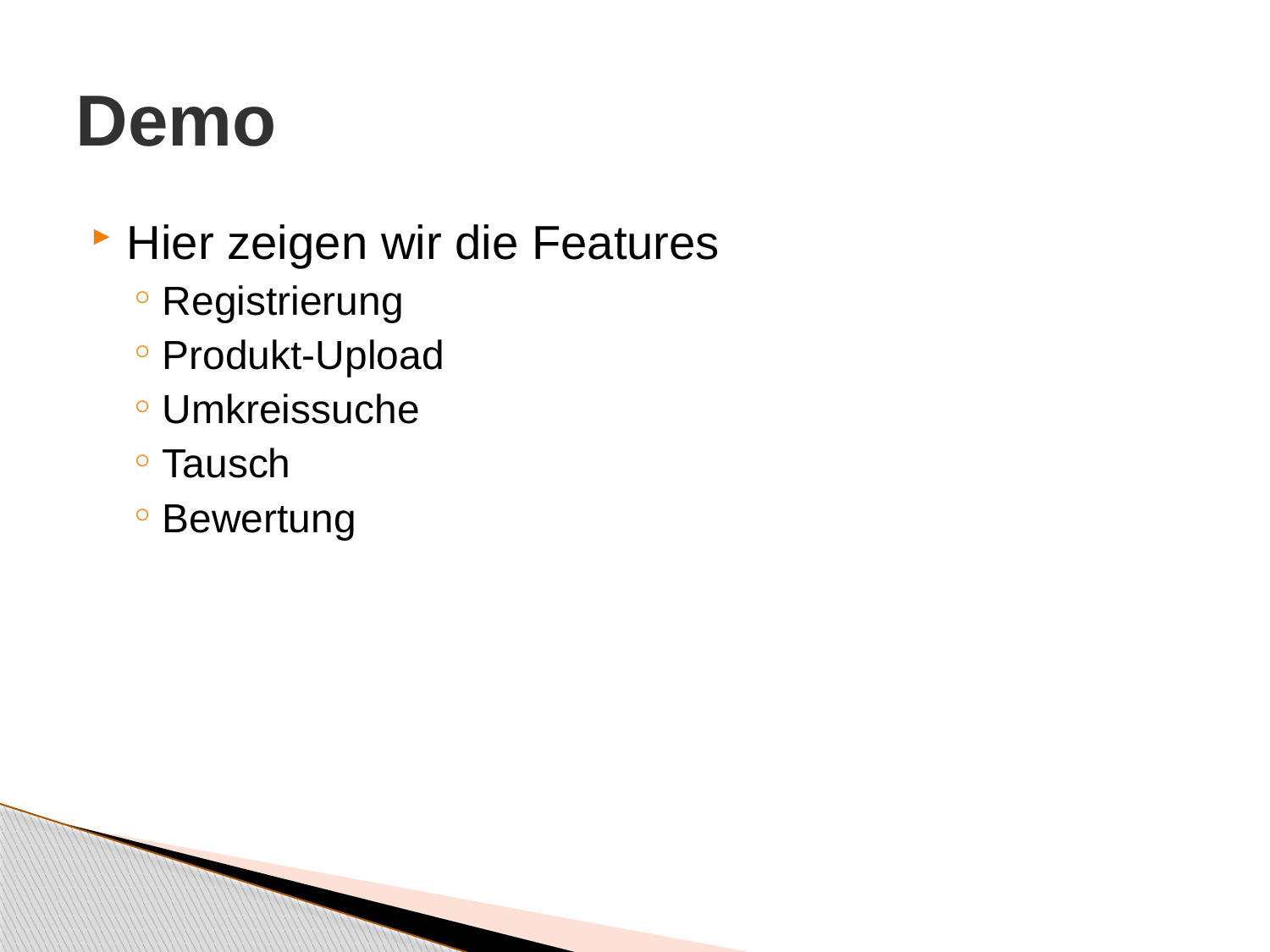

# Demo
Hier zeigen wir die Features
Registrierung
Produkt-Upload
Umkreissuche
Tausch
Bewertung